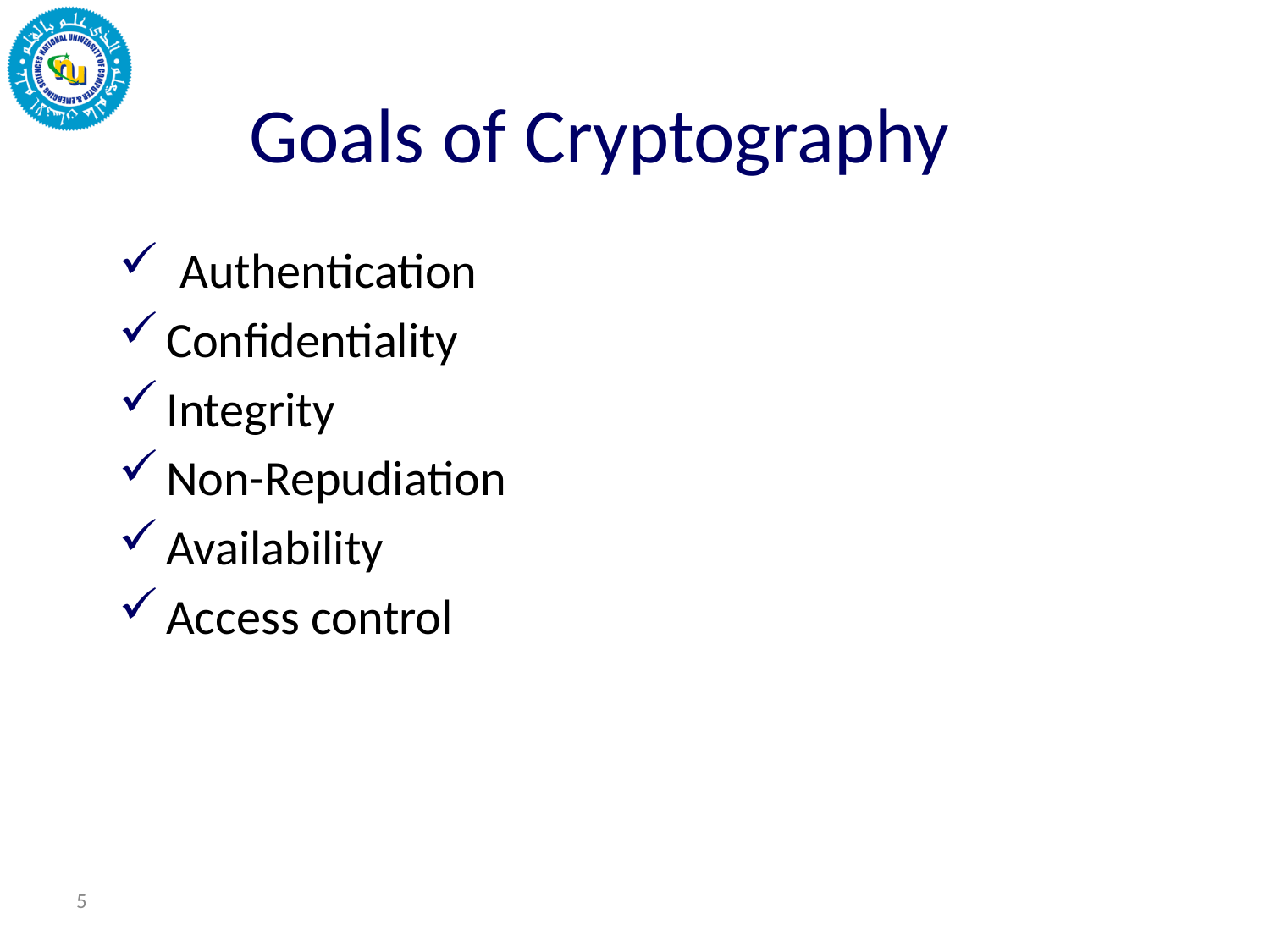

# Goals of Cryptography
 Authentication
Confidentiality
Integrity
Non-Repudiation
Availability
Access control

5